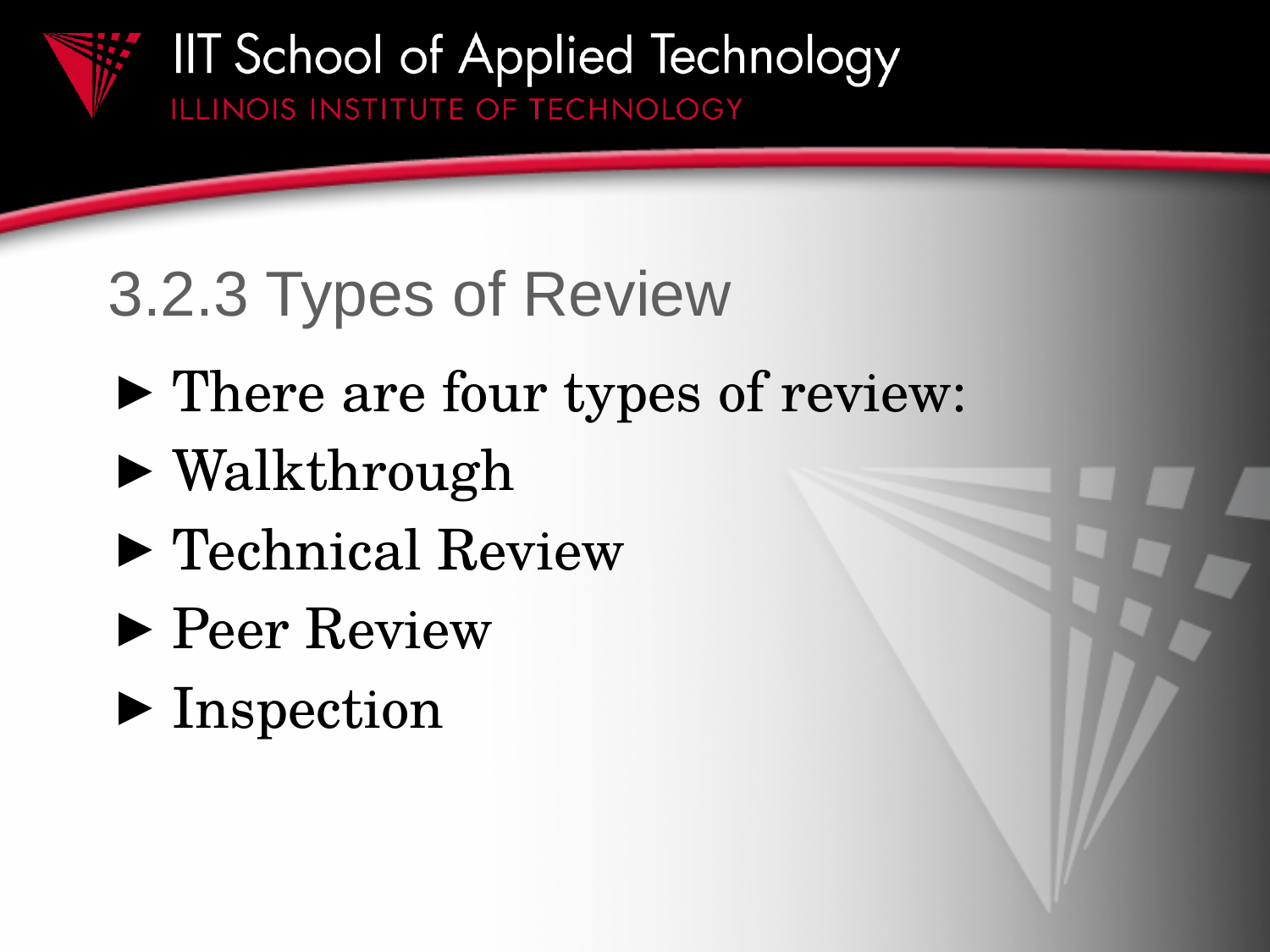

# 3.2.3 Types of Review
There are four types of review:
Walkthrough
Technical Review
Peer Review
Inspection